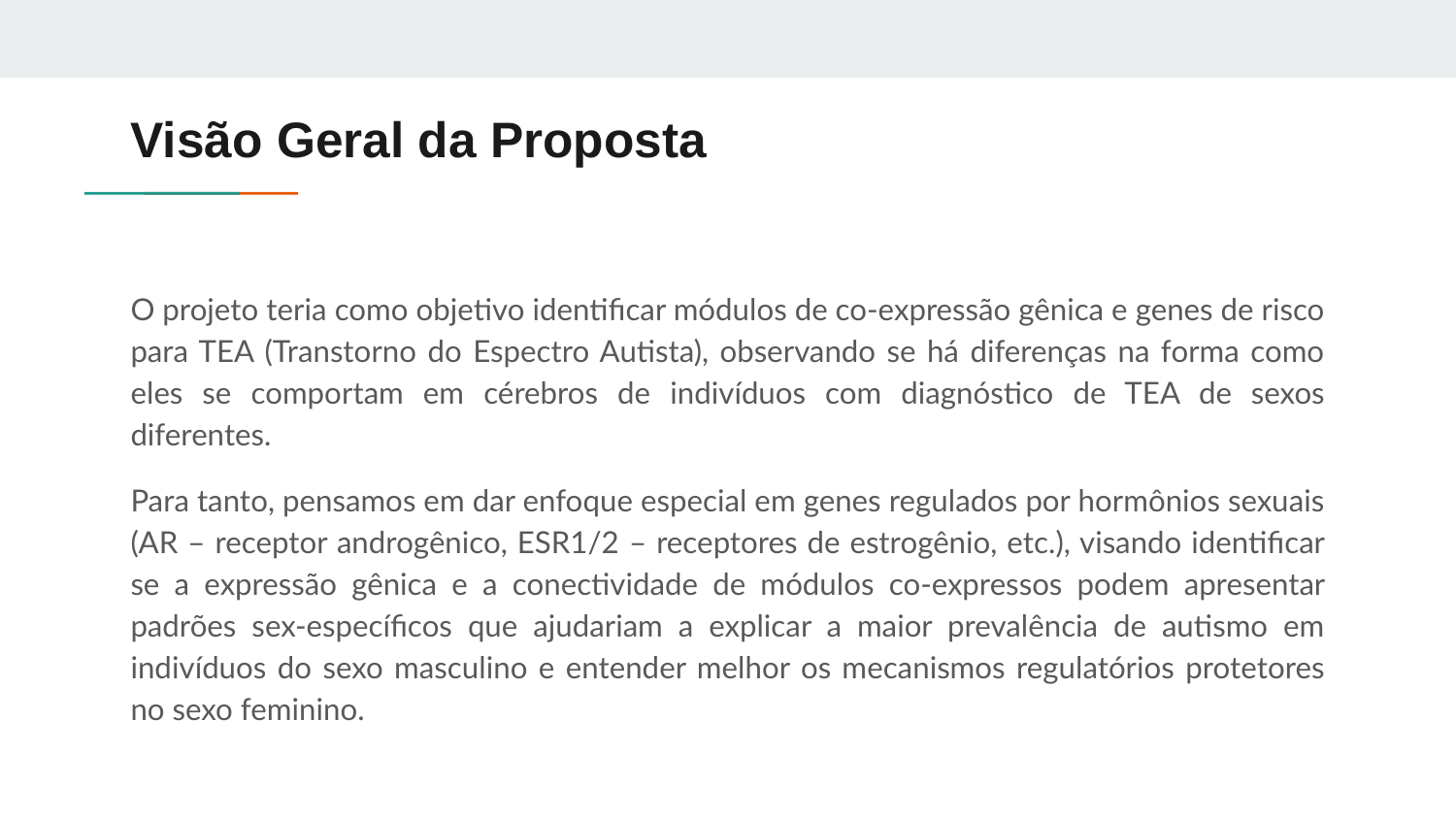

# Visão Geral da Proposta
O projeto teria como objetivo identificar módulos de co-expressão gênica e genes de risco para TEA (Transtorno do Espectro Autista), observando se há diferenças na forma como eles se comportam em cérebros de indivíduos com diagnóstico de TEA de sexos diferentes.
Para tanto, pensamos em dar enfoque especial em genes regulados por hormônios sexuais (AR – receptor androgênico, ESR1/2 – receptores de estrogênio, etc.), visando identificar se a expressão gênica e a conectividade de módulos co-expressos podem apresentar padrões sex-específicos que ajudariam a explicar a maior prevalência de autismo em indivíduos do sexo masculino e entender melhor os mecanismos regulatórios protetores no sexo feminino.